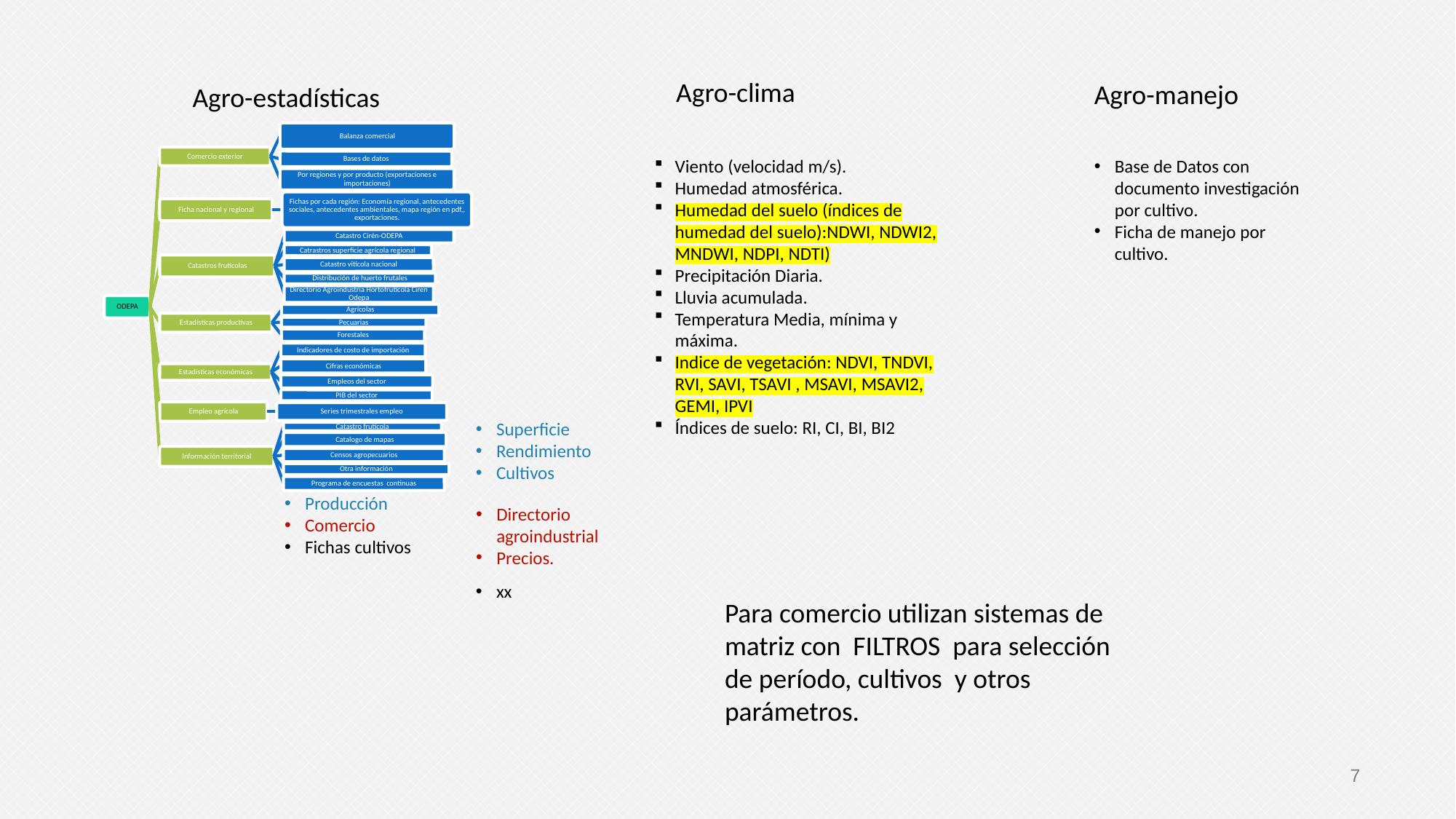

Agro-clima
Agro-manejo
Agro-estadísticas
ODEPA

Comercio exterior

Balanza comercial

Bases de datos

Por regiones y por producto (exportaciones e importaciones)

Ficha nacional y regional

Fichas por cada región: Economía regional, antecedentes sociales, antecedentes ambientales, mapa región en pdf,, exportaciones.

Catastros frutícolas

Catastro Cirén-ODEPA

Catrastros superficie agrícola regional

Catastro vitícola nacional

Distribución de huerto frutales

Directorio Agroindustria Hortofrutícola Ciren Odepa

Estadísticas productivas

Agrícolas

Pecuarias

Forestales

Estadísticas económicas

Indicadores de costo de importación

Cifras económicas

Empleos del sector

PIB del sector

Empleo agrícola

Series trimestrales empleo

Información territorial

Catastro frutícola

Catalogo de mapas

Censos agropecuarios

Otra información

Programa de encuestas  continuas
Viento (velocidad m/s).
Humedad atmosférica.
Humedad del suelo (índices de humedad del suelo):NDWI, NDWI2, MNDWI, NDPI, NDTI)
Precipitación Diaria.
Lluvia acumulada.
Temperatura Media, mínima y máxima.
Indice de vegetación: NDVI, TNDVI, RVI, SAVI, TSAVI , MSAVI, MSAVI2, GEMI, IPVI
Índices de suelo: RI, CI, BI, BI2
Base de Datos con documento investigación por cultivo.
Ficha de manejo por cultivo.
Superficie
Rendimiento
Cultivos
Producción
Comercio
Fichas cultivos
Directorio agroindustrial
Precios.
xx
Para comercio utilizan sistemas de matriz con  FILTROS  para selección de período, cultivos  y otros parámetros.
7